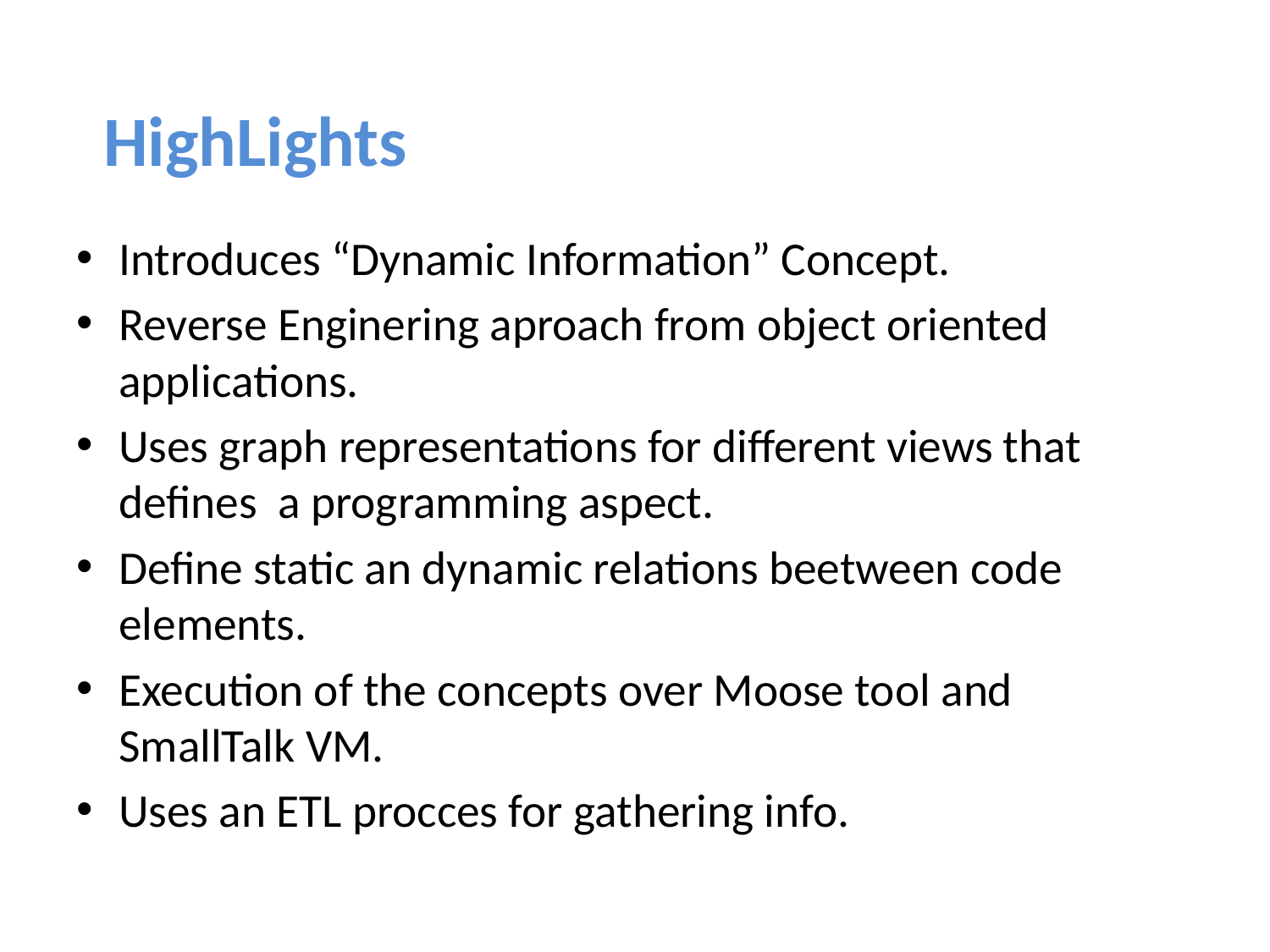

HighLights
Introduces “Dynamic Information” Concept.
Reverse Enginering aproach from object oriented applications.
Uses graph representations for different views that defines  a programming aspect.
Define static an dynamic relations beetween code elements.
Execution of the concepts over Moose tool and SmallTalk VM.
Uses an ETL procces for gathering info.